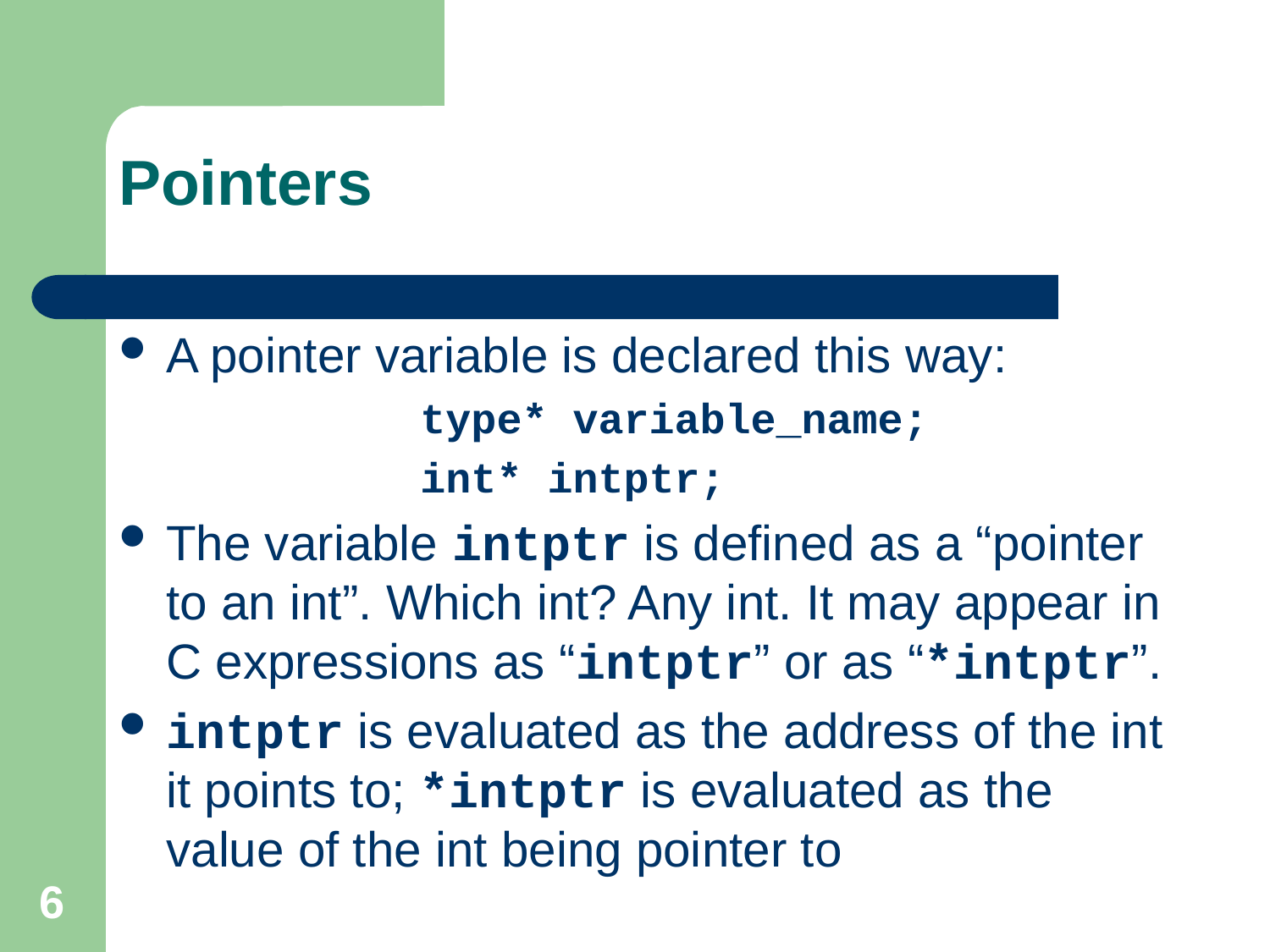

# Pointers
A pointer variable is declared this way:
			type* variable_name;
         	int* intptr;
The variable intptr is defined as a “pointer to an int”. Which int? Any int. It may appear in C expressions as “intptr” or as “*intptr”.
intptr is evaluated as the address of the int it points to; *intptr is evaluated as the value of the int being pointer to
6